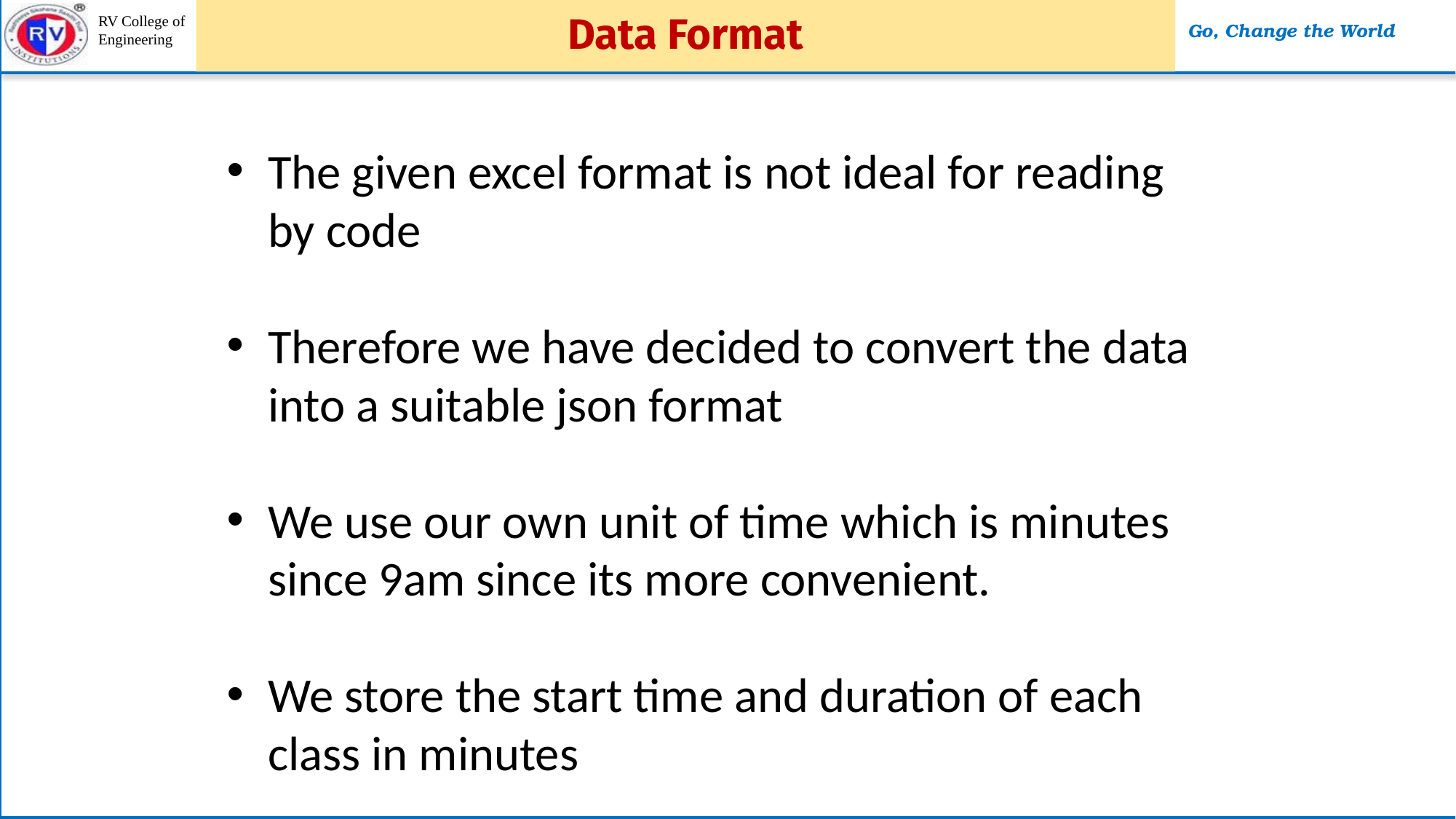

# Data Format
The given excel format is not ideal for reading by code

Therefore we have decided to convert the data into a suitable json format

We use our own unit of time which is minutes since 9am since its more convenient.

We store the start time and duration of each class in minutes